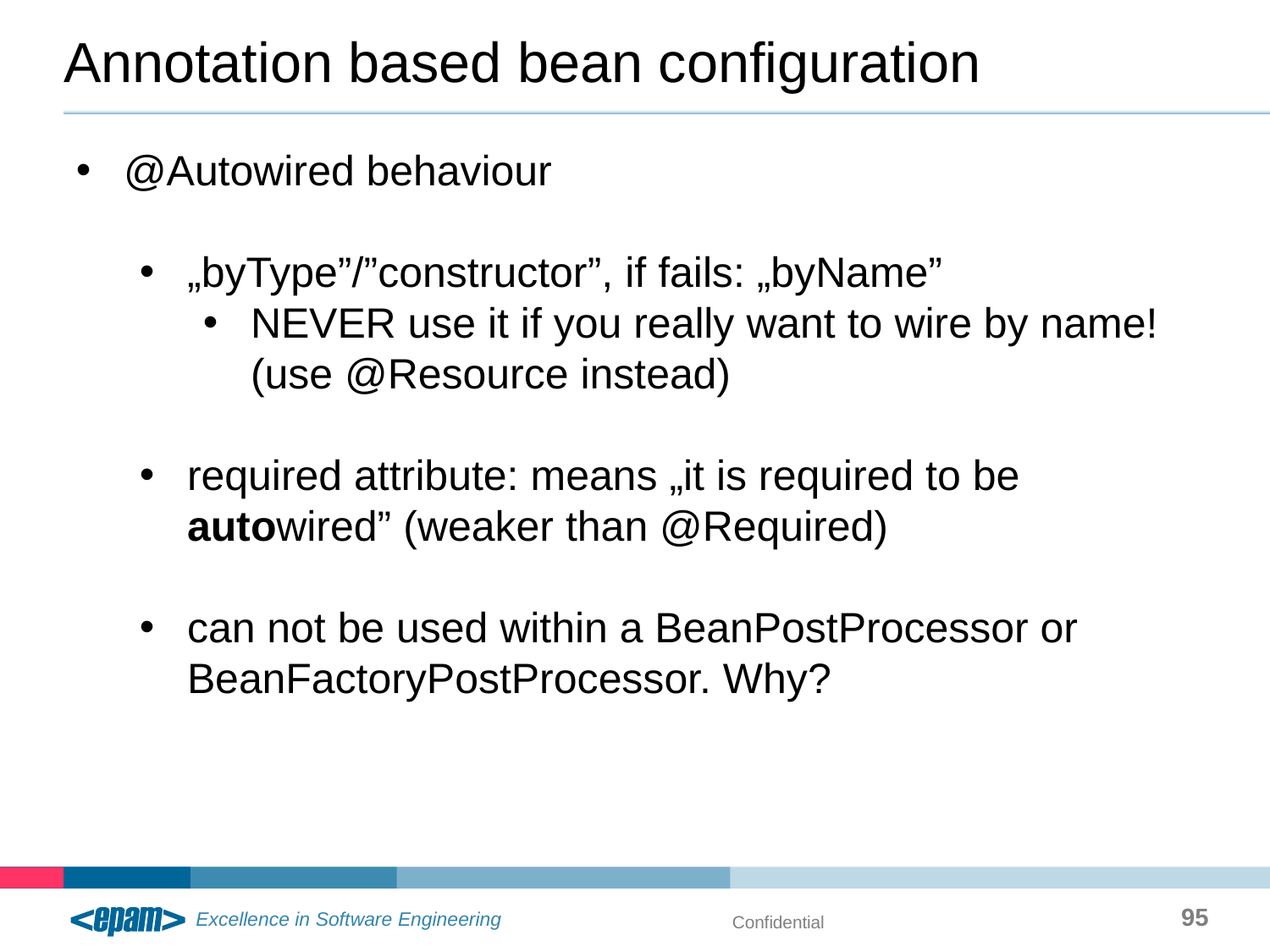

# Annotation based bean configuration
@Autowired behaviour

„byType”/”constructor”, if fails: „byName”
NEVER use it if you really want to wire by name! (use @Resource instead)

required attribute: means „it is required to be autowired” (weaker than @Required)

can not be used within a BeanPostProcessor or BeanFactoryPostProcessor. Why?

95
Confidential